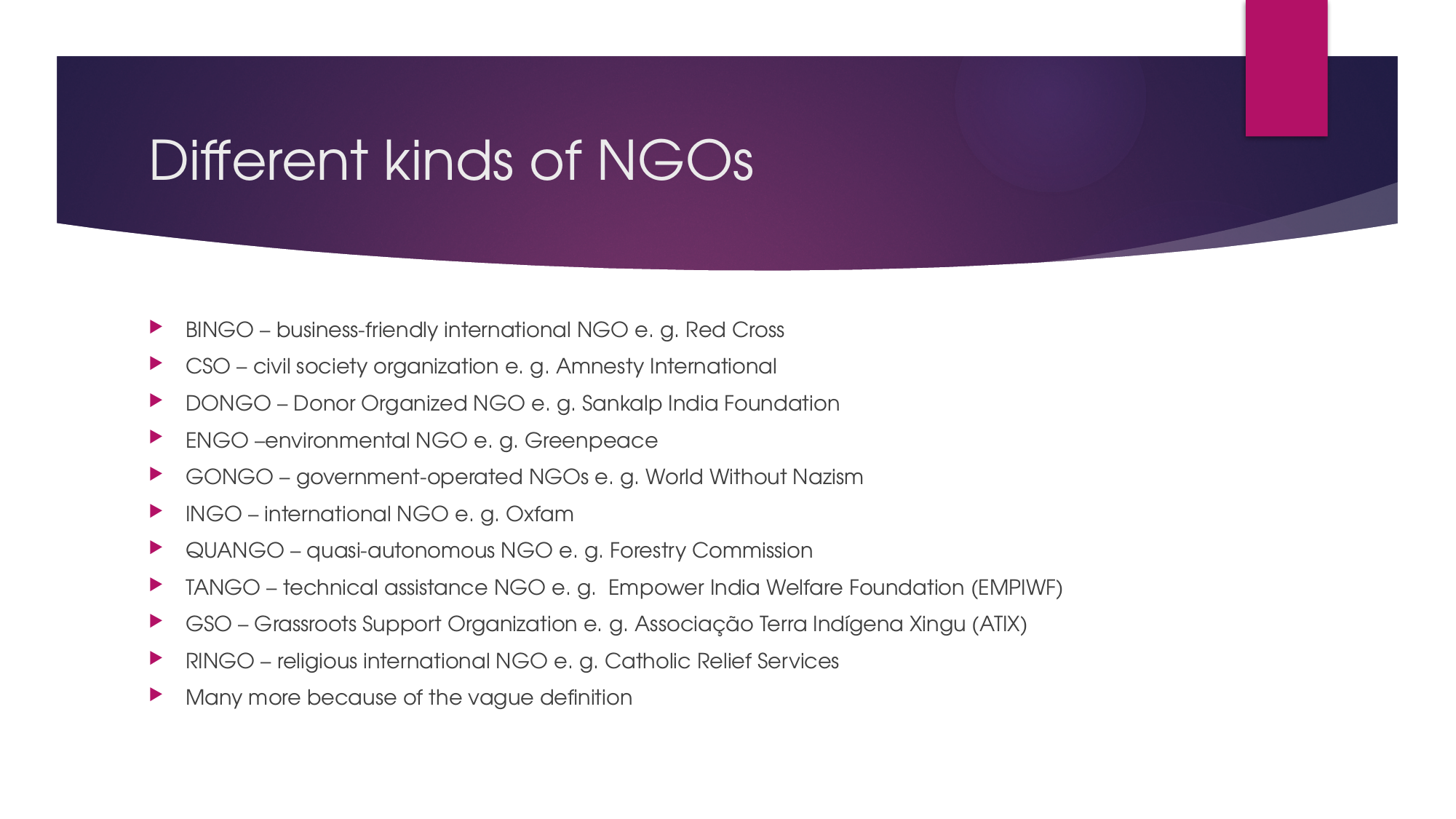

# Different kinds of NGOs
BINGO – business-friendly international NGO e. g. Red Cross
CSO – civil society organization e. g. Amnesty International
DONGO – Donor Organized NGO e. g. Sankalp India Foundation
ENGO –environmental NGO e. g. Greenpeace
GONGO – government-operated NGOs e. g. World Without Nazism
INGO – international NGO e. g. Oxfam
QUANGO – quasi-autonomous NGO e. g. Forestry Commission
TANGO – technical assistance NGO e. g.  Empower India Welfare Foundation (EMPIWF)
GSO – Grassroots Support Organization e. g. Associação Terra Indígena Xingu (ATIX)
RINGO – religious international NGO e. g. Catholic Relief Services
Many more because of the vague definition